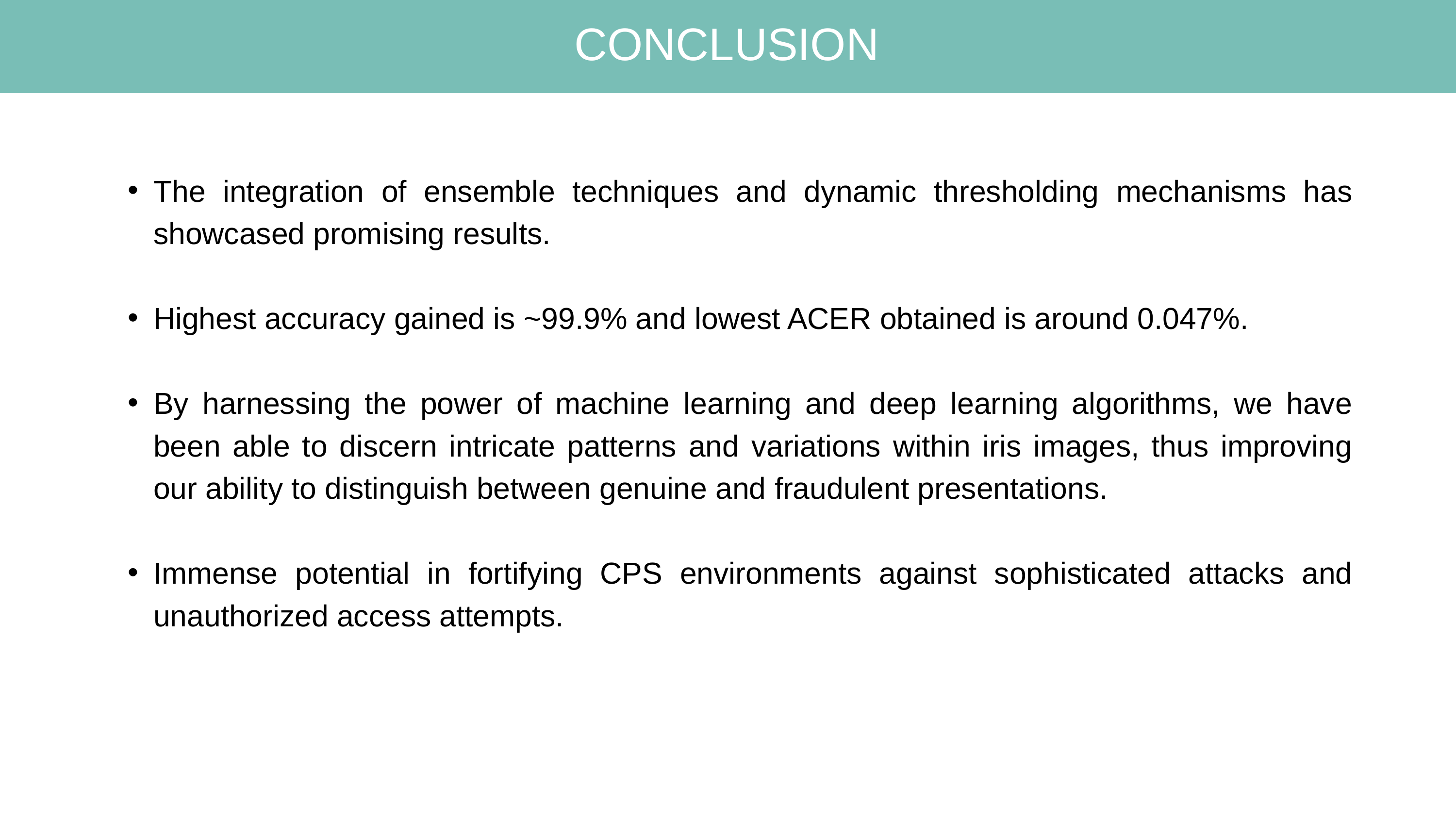

CONCLUSION
The integration of ensemble techniques and dynamic thresholding mechanisms has showcased promising results.

Highest accuracy gained is ~99.9% and lowest ACER obtained is around 0.047%.

By harnessing the power of machine learning and deep learning algorithms, we have been able to discern intricate patterns and variations within iris images, thus improving our ability to distinguish between genuine and fraudulent presentations.

Immense potential in fortifying CPS environments against sophisticated attacks and unauthorized access attempts.